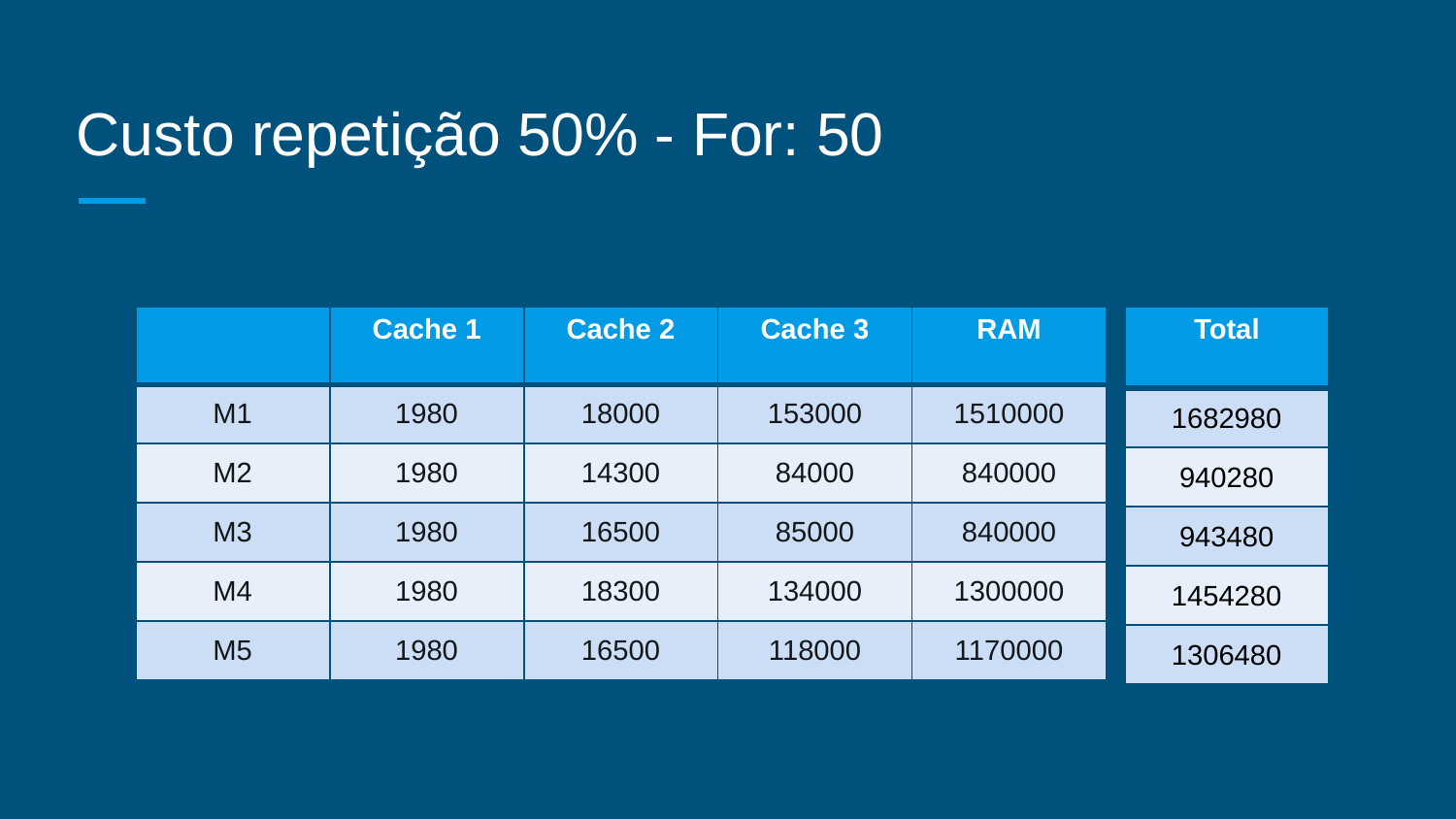

# Custo repetição 50% - For: 50
|  | Cache 1 | Cache 2 | Cache 3 | RAM |
| --- | --- | --- | --- | --- |
| M1 | 1980 | 18000 | 153000 | 1510000 |
| M2 | 1980 | 14300 | 84000 | 840000 |
| M3 | 1980 | 16500 | 85000 | 840000 |
| M4 | 1980 | 18300 | 134000 | 1300000 |
| M5 | 1980 | 16500 | 118000 | 1170000 |
| Total |
| --- |
| 1682980 |
| 940280 |
| 943480 |
| 1454280 |
| 1306480 |